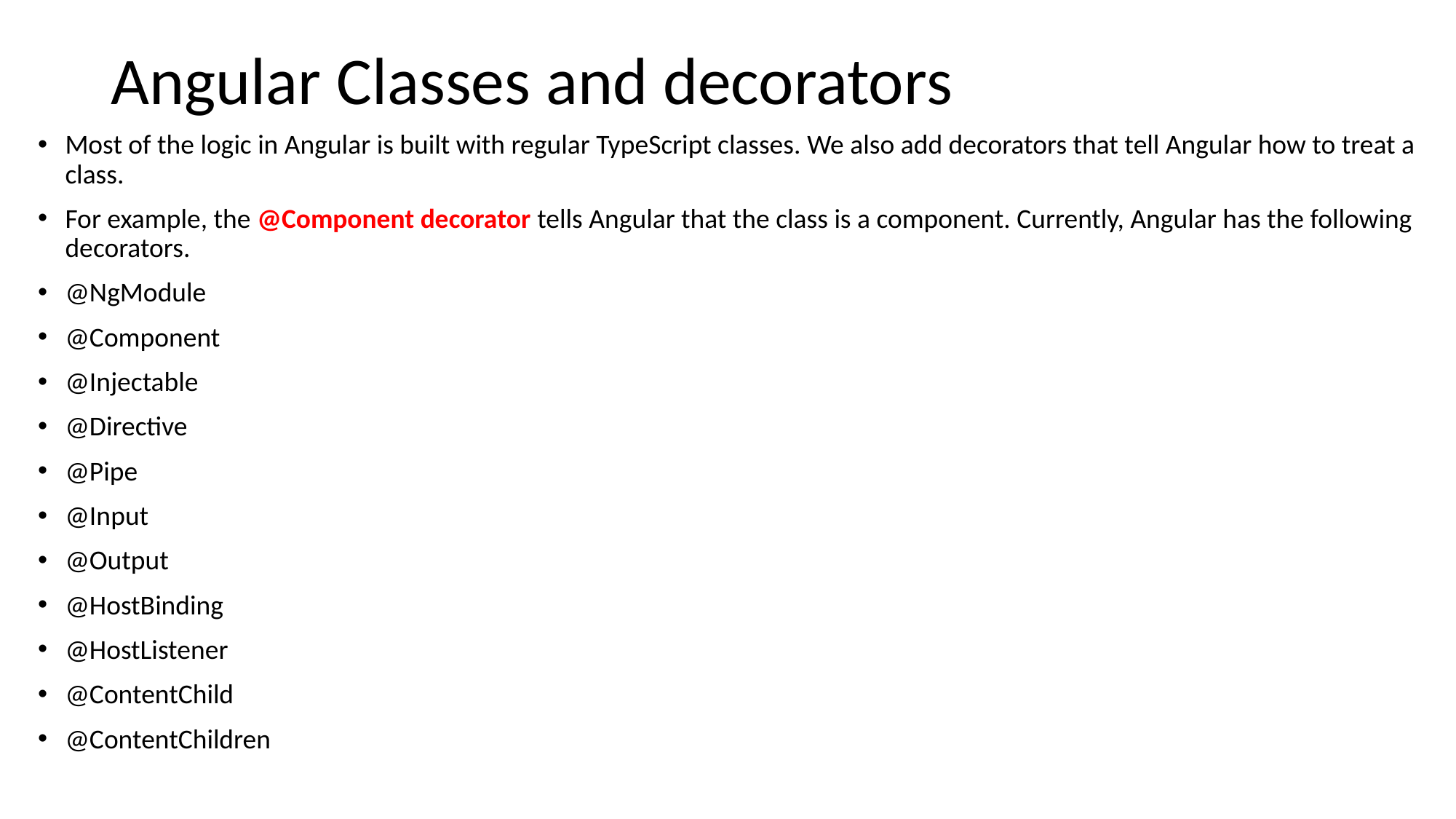

# Angular Classes and decorators
Most of the logic in Angular is built with regular TypeScript classes. We also add decorators that tell Angular how to treat a class.
For example, the @Component decorator tells Angular that the class is a component. Currently, Angular has the following decorators.
@NgModule
@Component
@Injectable
@Directive
@Pipe
@Input
@Output
@HostBinding
@HostListener
@ContentChild
@ContentChildren